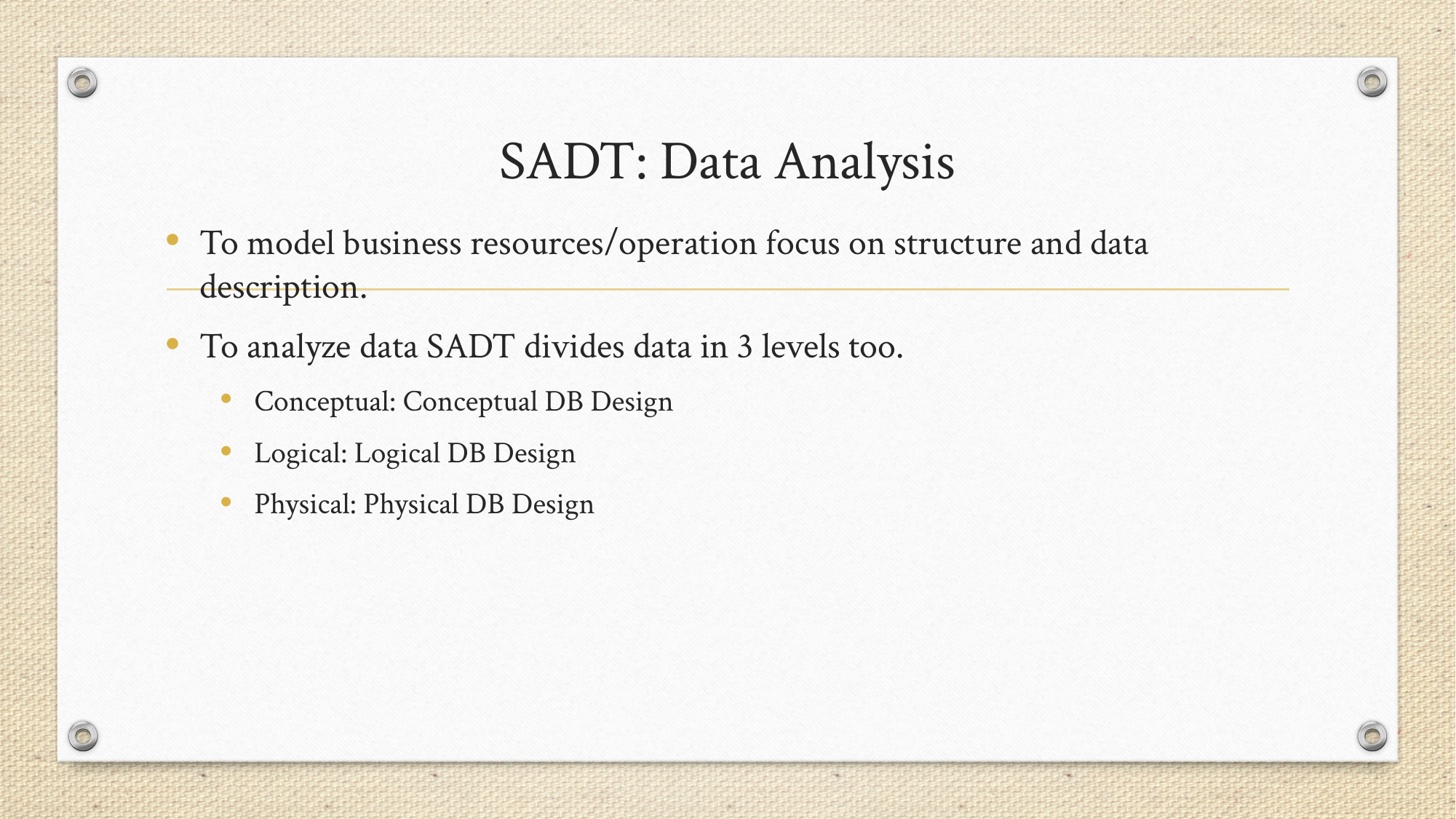

# SADT: Data Analysis
To model business resources/operation focus on structure and data description.
To analyze data SADT divides data in 3 levels too.
Conceptual: Conceptual DB Design
Logical: Logical DB Design
Physical: Physical DB Design